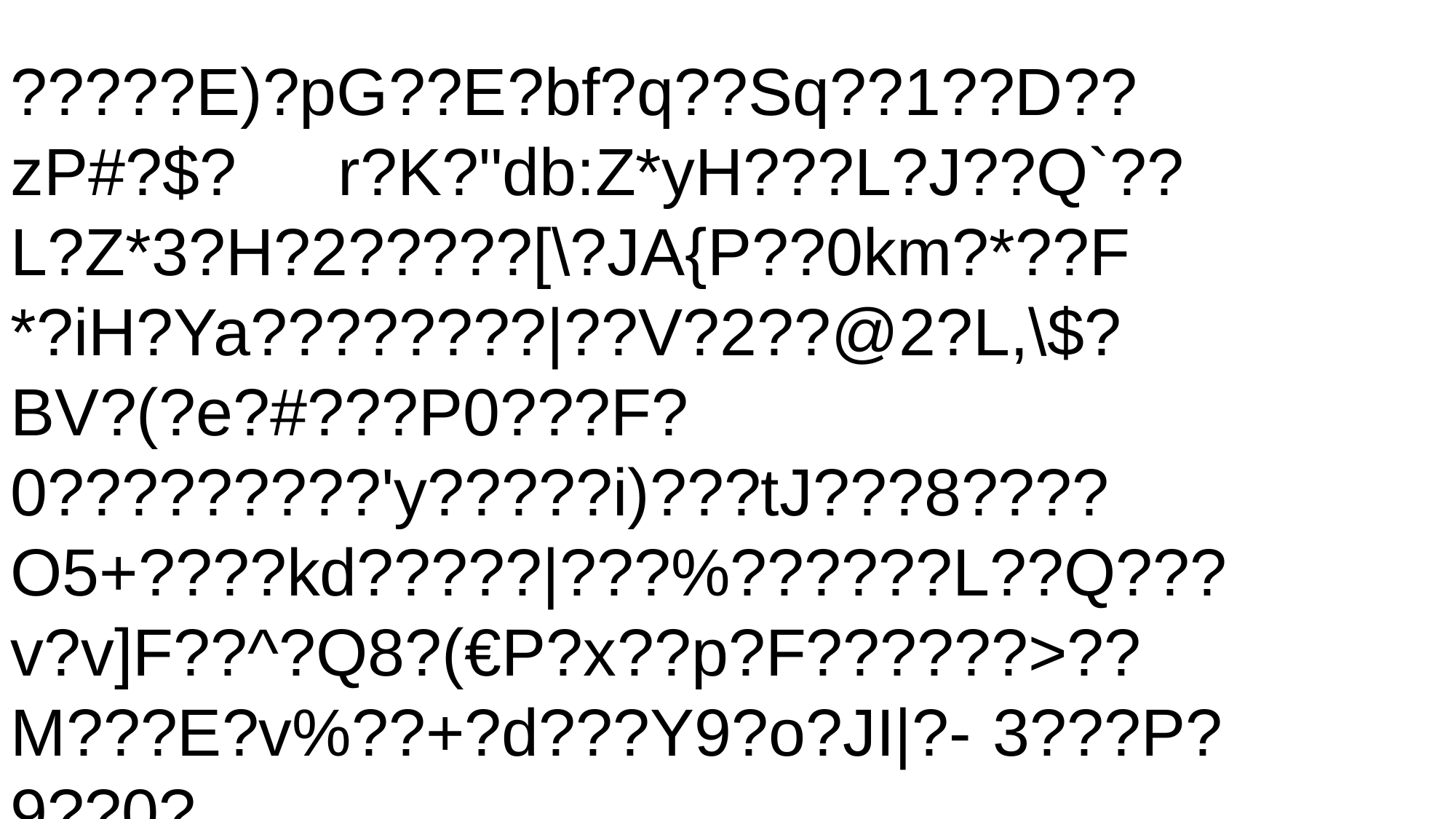

?????E)?pG??E?bf?q??Sq??1??D??zP#?$?	r?K?"db:Z*yH???L?J??Q`??
L?Z*3?H?2?????[\?JA{P??0km?*??F	*?iH?Ya????????|??V?2??@2?L,\$?BV?(?e?#???P0???F?0?????????'y?????i)???tJ???8????O5+????kd?????|???%??????L??Q???v?v]F??^?Q8?(€P?x??p?F??????>??M???E?v%??+?d???Y9?o?JI|?-	3???P?9??0?
_T???k??(????mO6?S\?	?.??p??e5??.4~lG?!??????7k???
???opZ????/?z??R0?BC%S?hC???? ????!??|? ????E??:*?F?O???BV5NR??b?gUT1%?N|?vVI?/?|?#I~U?v????KG?$??2??WI???D?O6??:ID6???Lz??j????I~M?|r_%?????
N=?}??b????????0??W] ???\??r?lU??T-??gk3??S??M<}???j?;????S5??<?r????2?AK5??t??q?f;???l_|?6~??~e